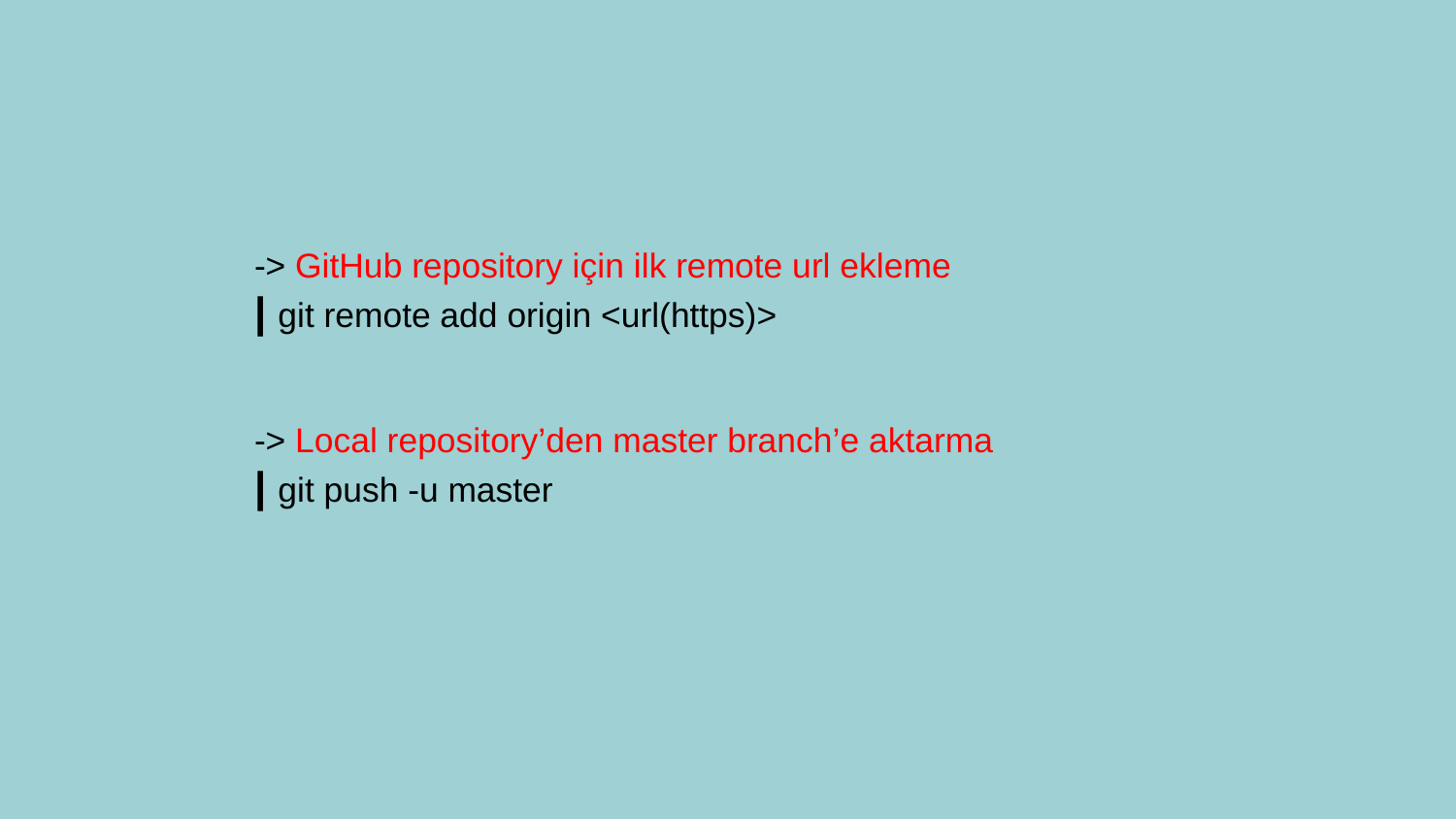

-> GitHub repository için ilk remote url ekleme
| git remote add origin <url(https)>

-> Local repository’den master branch’e aktarma
| git push -u master